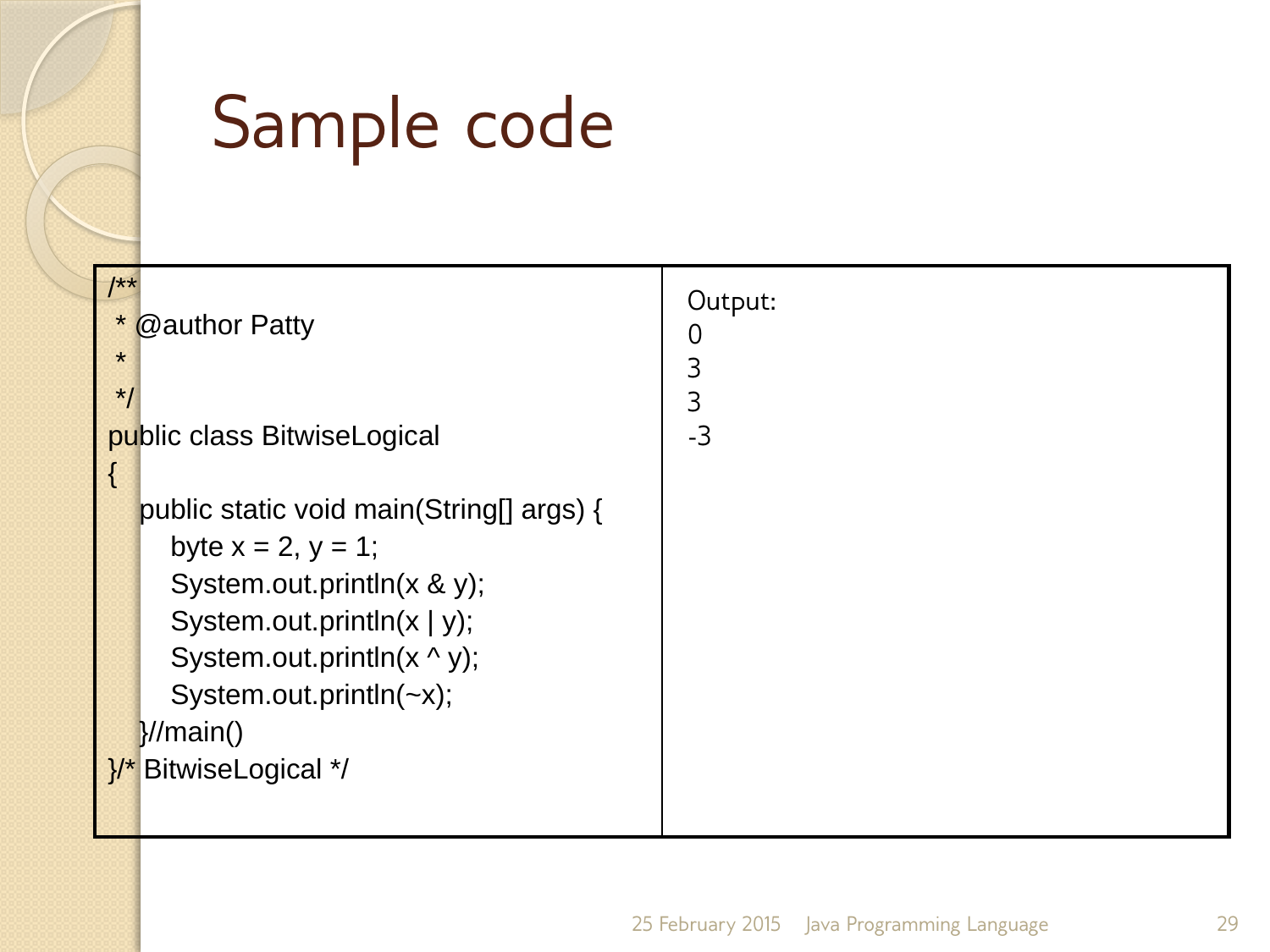

# Sample code
| /\*\* \* @author Patty \* \*/ public class BitwiseLogical { public static void main(String[] args) { byte x = 2, y = 1; System.out.println(x & y); System.out.println(x | y); System.out.println(x ^ y); System.out.println(~x); }//main() }/\* BitwiseLogical \*/ |  |
| --- | --- |
Output:
0
3
3
-3
25 February 2015
Java Programming Language
29